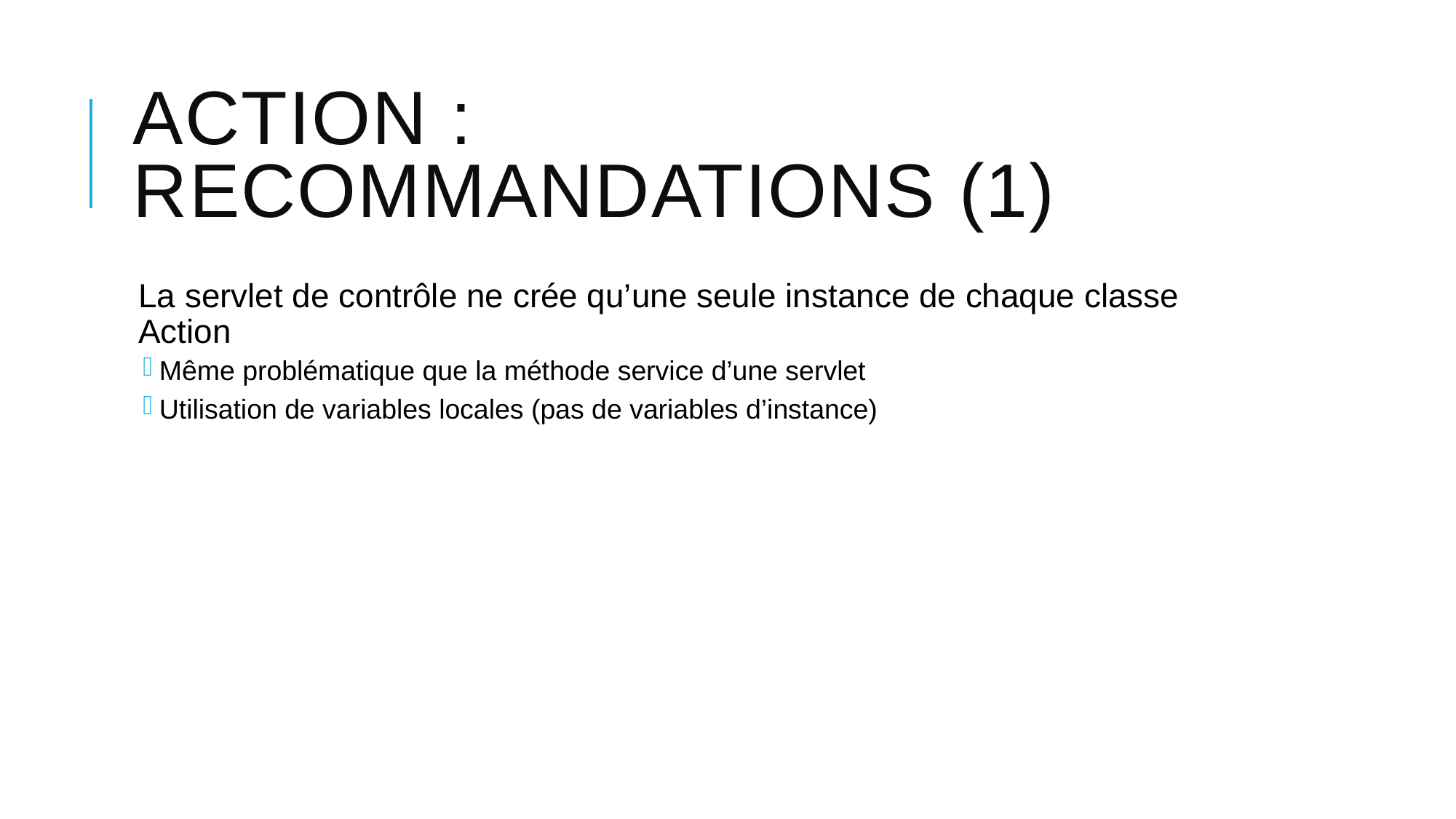

# Action : Recommandations (1)
La servlet de contrôle ne crée qu’une seule instance de chaque classe Action
Même problématique que la méthode service d’une servlet
Utilisation de variables locales (pas de variables d’instance)